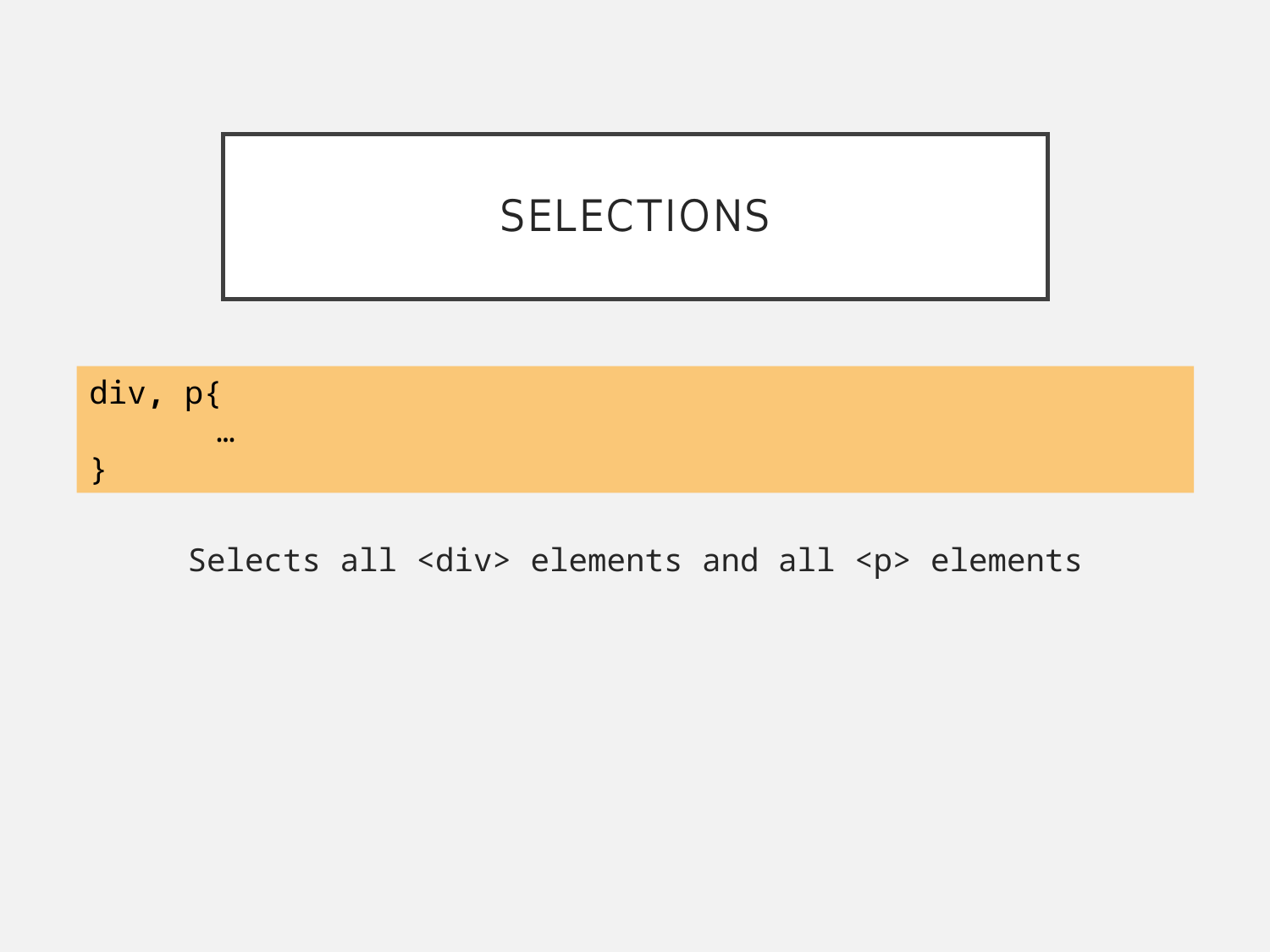

# SELECTIONS
div, p{
	…
}
Selects all <div> elements and all <p> elements